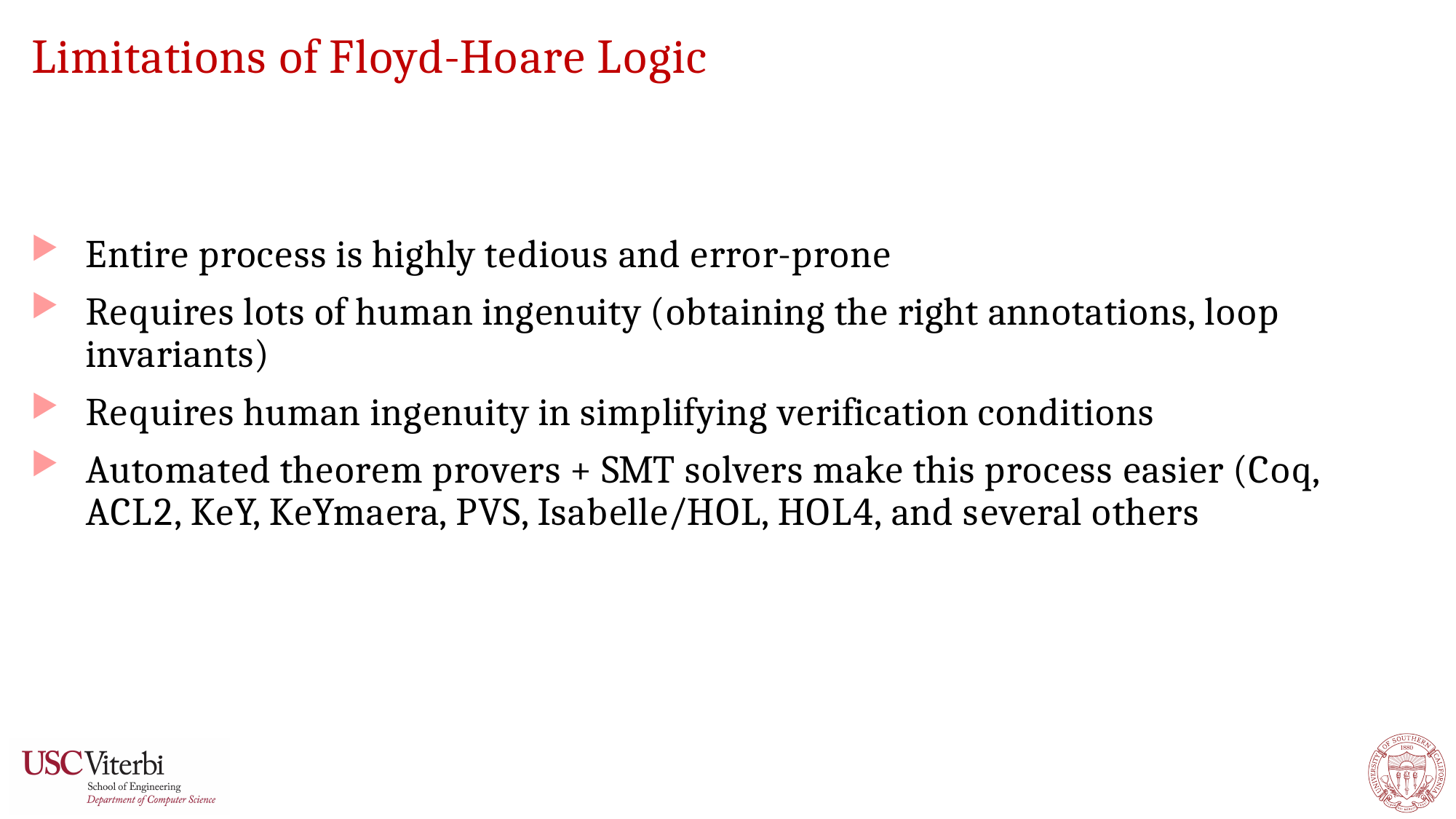

# Limitations of Floyd-Hoare Logic
Entire process is highly tedious and error-prone
Requires lots of human ingenuity (obtaining the right annotations, loop invariants)
Requires human ingenuity in simplifying verification conditions
Automated theorem provers + SMT solvers make this process easier (Coq, ACL2, KeY, KeYmaera, PVS, Isabelle/HOL, HOL4, and several others

41